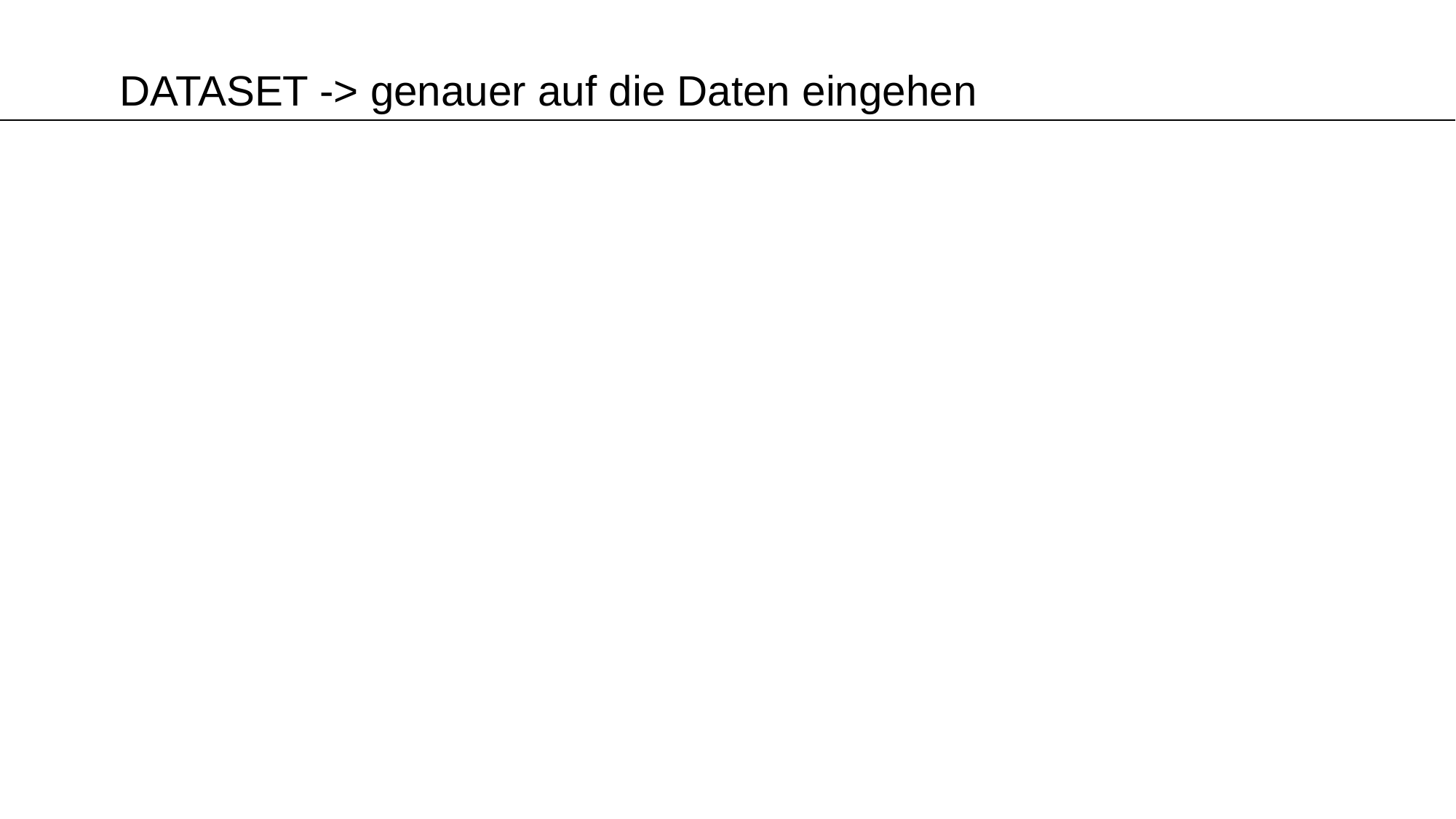

DATASET -> genauer auf die Daten eingehen